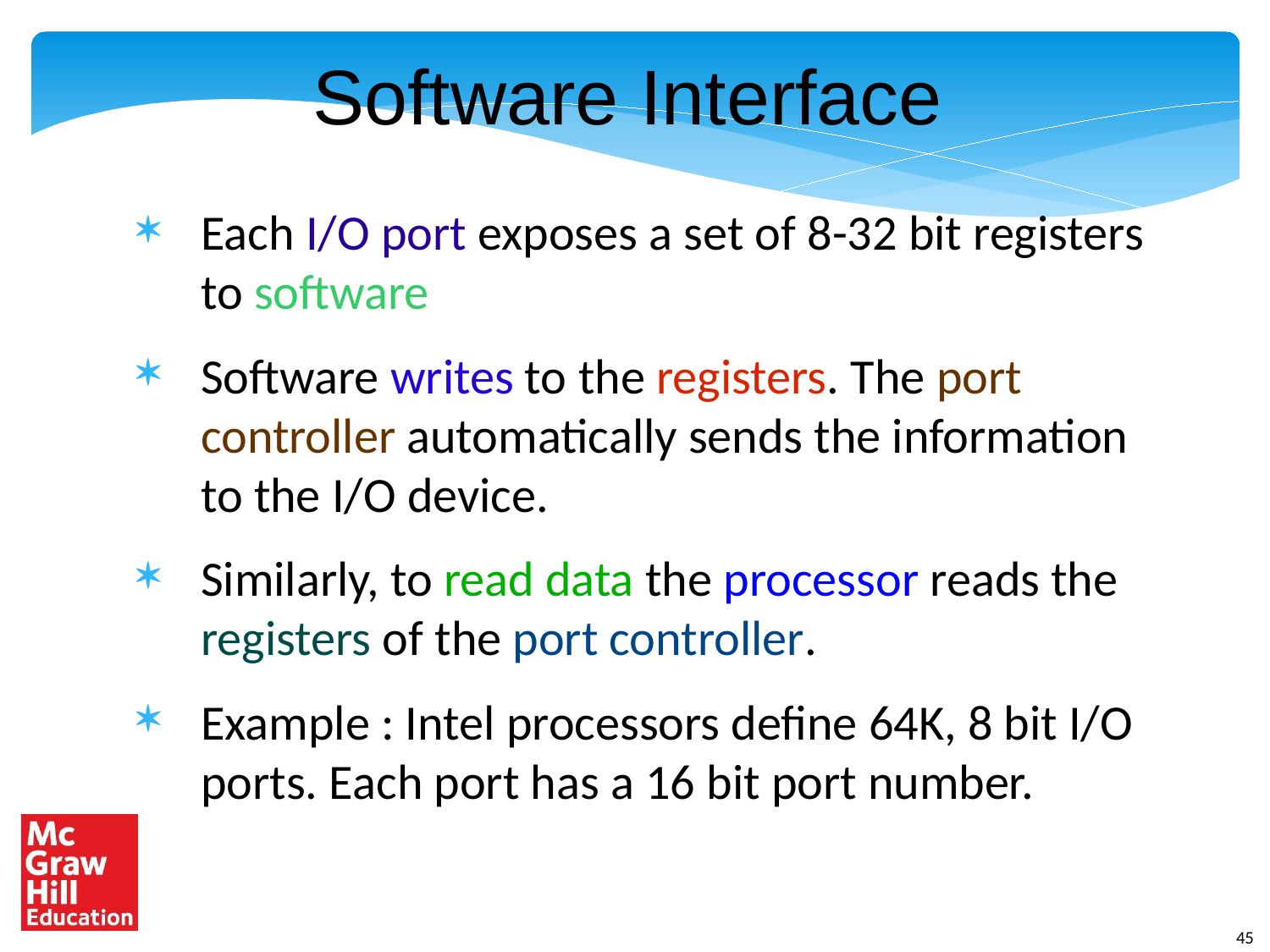

# Software Interface
Each I/O port exposes a set of 8-32 bit registers to software
Software writes to the registers. The port controller automatically sends the information to the I/O device.
Similarly, to read data the processor reads the registers of the port controller.
Example : Intel processors define 64K, 8 bit I/O ports. Each port has a 16 bit port number.